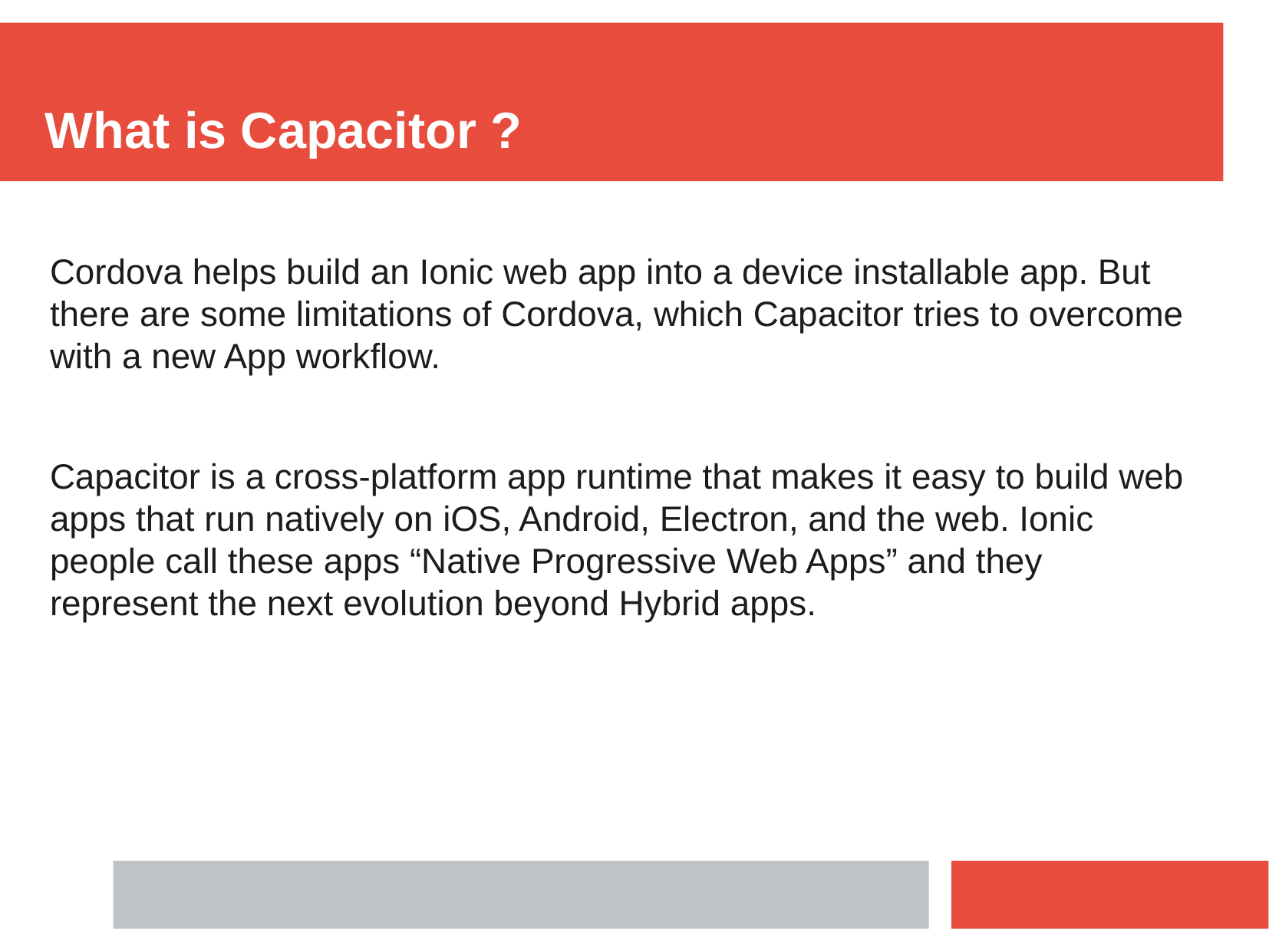

What is Capacitor ?
Cordova helps build an Ionic web app into a device installable app. But there are some limitations of Cordova, which Capacitor tries to overcome with a new App workflow.

Capacitor is a cross-platform app runtime that makes it easy to build web apps that run natively on iOS, Android, Electron, and the web. Ionic people call these apps “Native Progressive Web Apps” and they represent the next evolution beyond Hybrid apps.